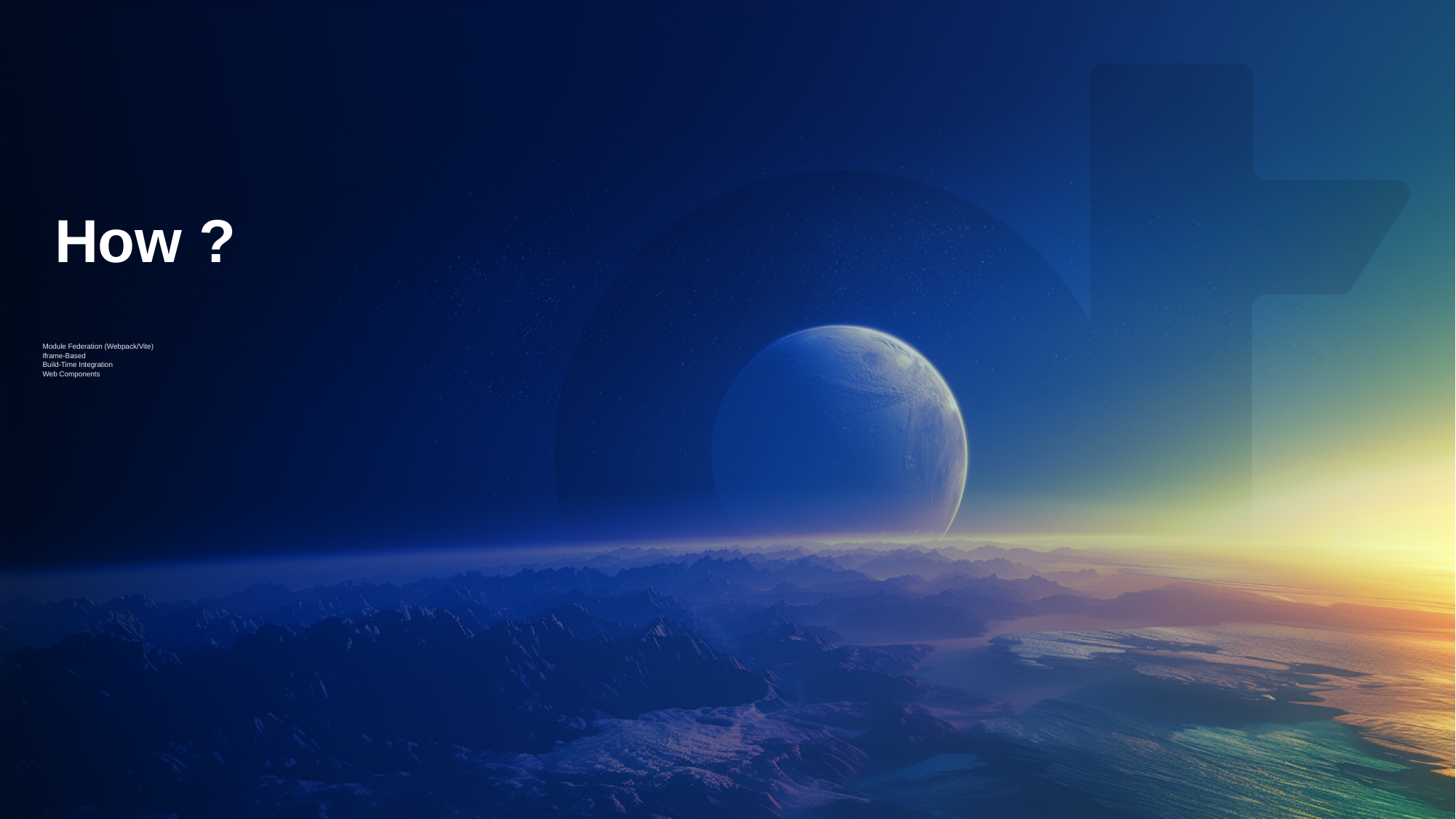

# How ?
Module Federation (Webpack/Vite)
Iframe-Based
Build-Time Integration
Web Components